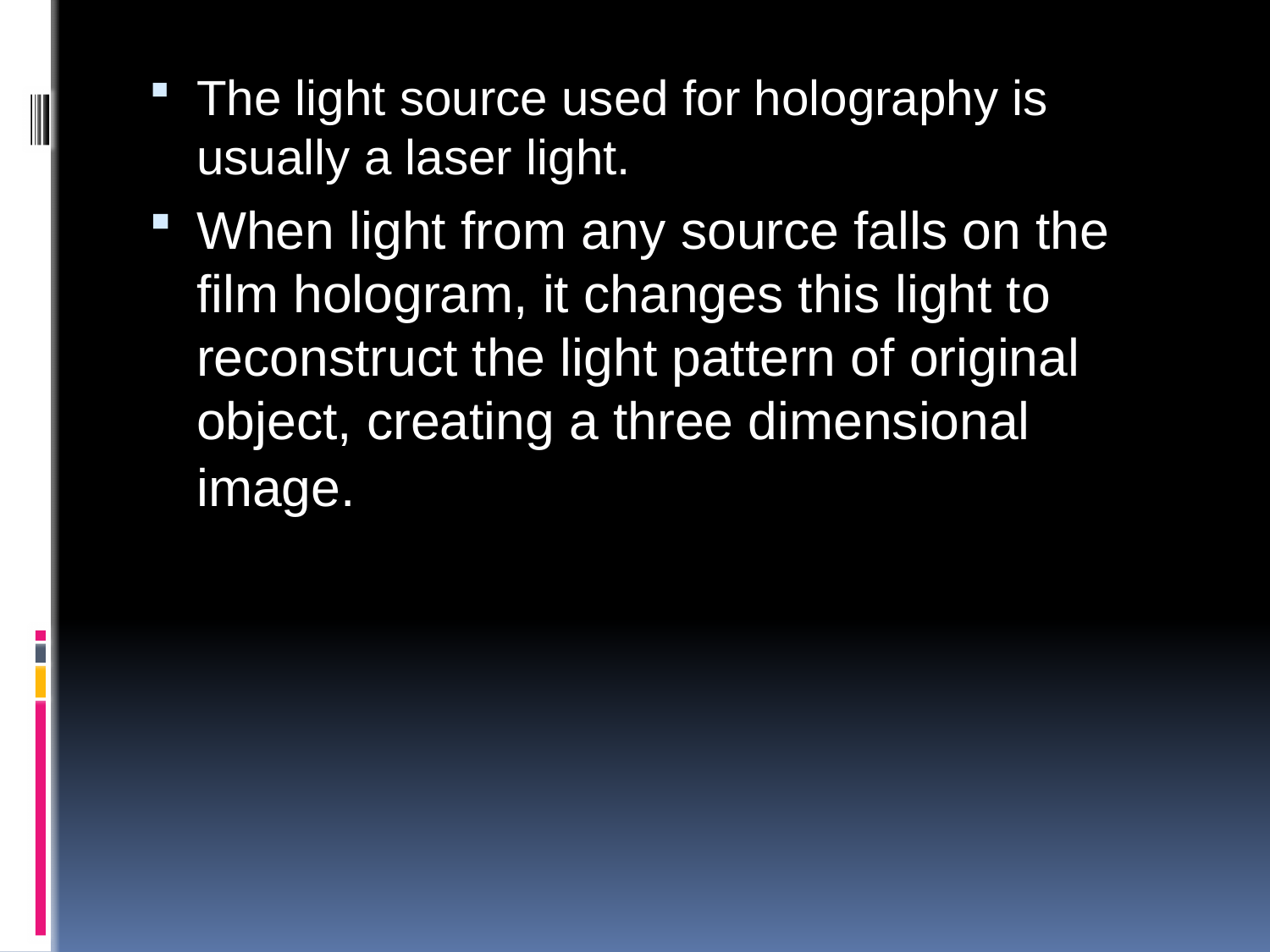

The light source used for holography is usually a laser light.
When light from any source falls on the film hologram, it changes this light to reconstruct the light pattern of original object, creating a three dimensional image.